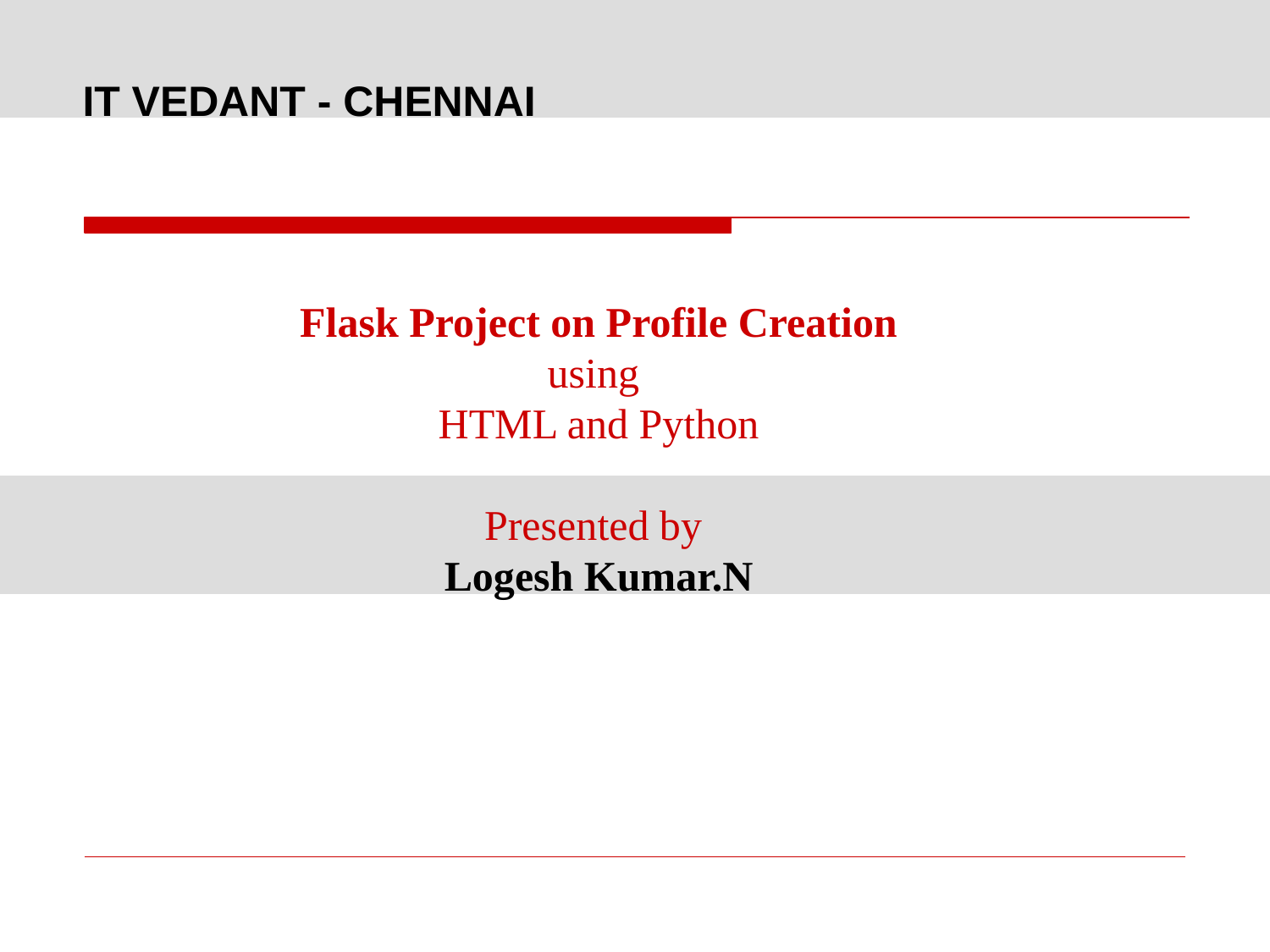

IT VEDANT - CHENNAI
Flask Project on Profile Creation using
HTML and Python

Presented by
Logesh Kumar.N